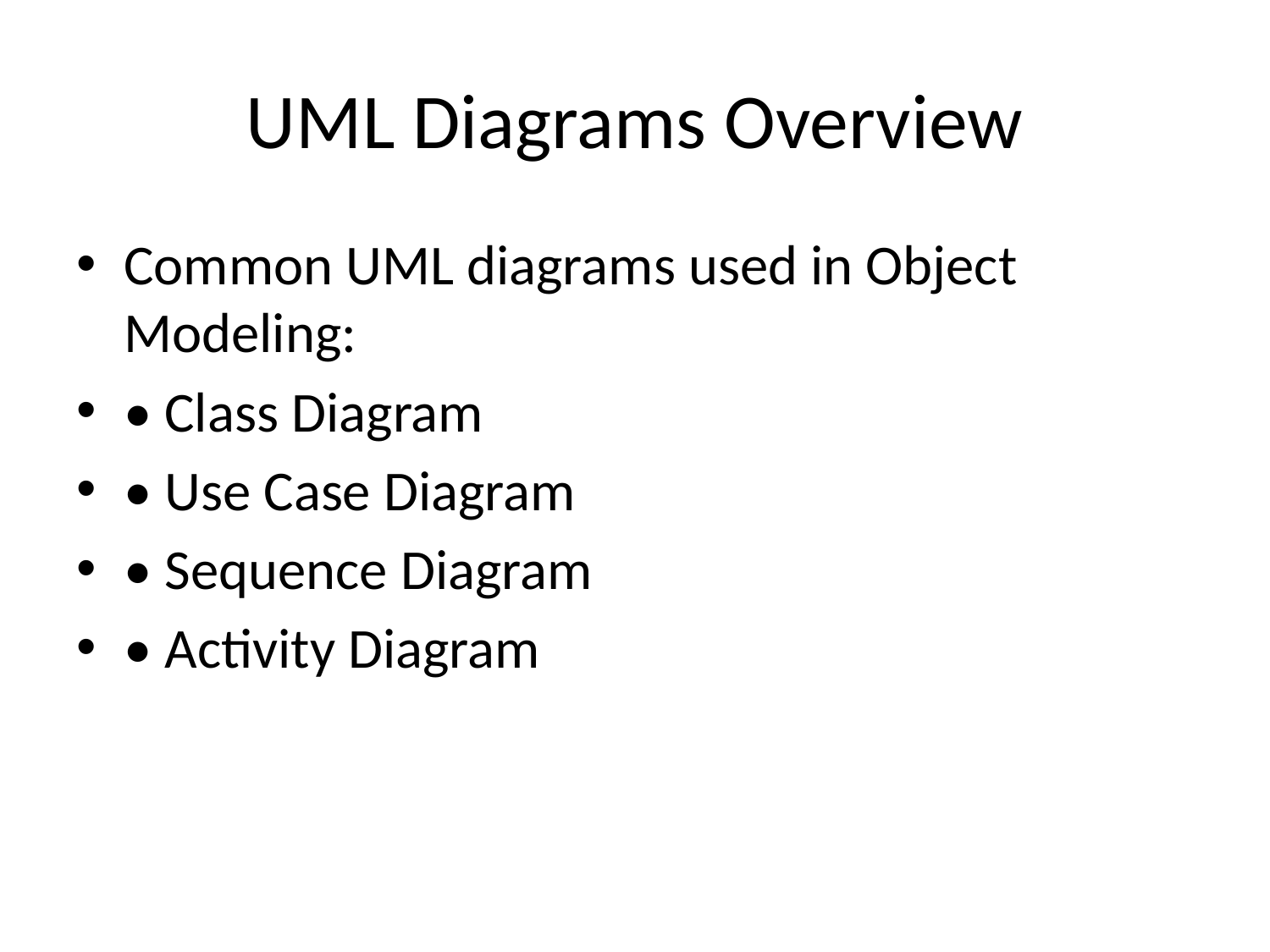

# UML Diagrams Overview
Common UML diagrams used in Object Modeling:
• Class Diagram
• Use Case Diagram
• Sequence Diagram
• Activity Diagram